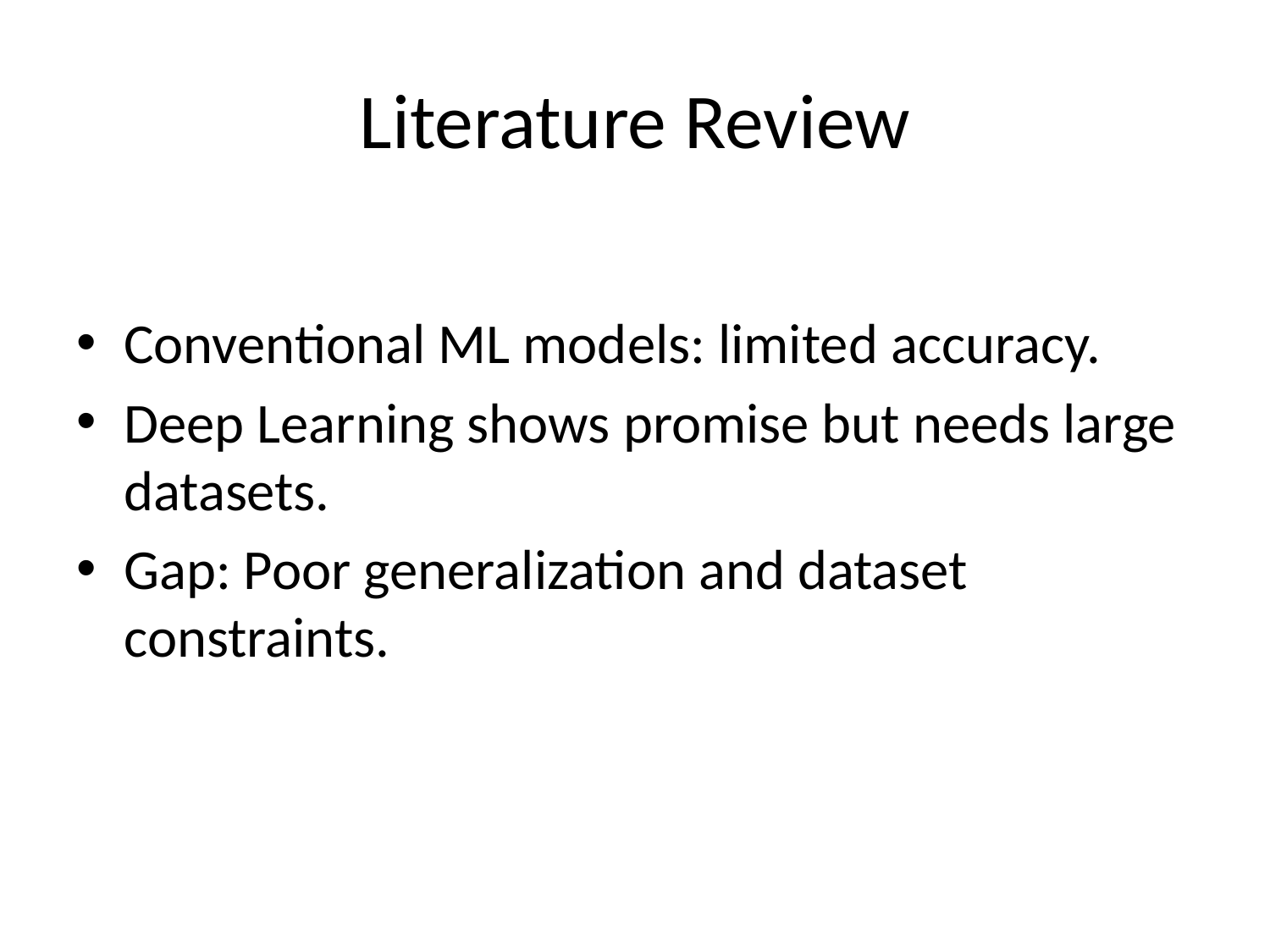

# Literature Review

Conventional ML models: limited accuracy.
Deep Learning shows promise but needs large datasets.
Gap: Poor generalization and dataset constraints.